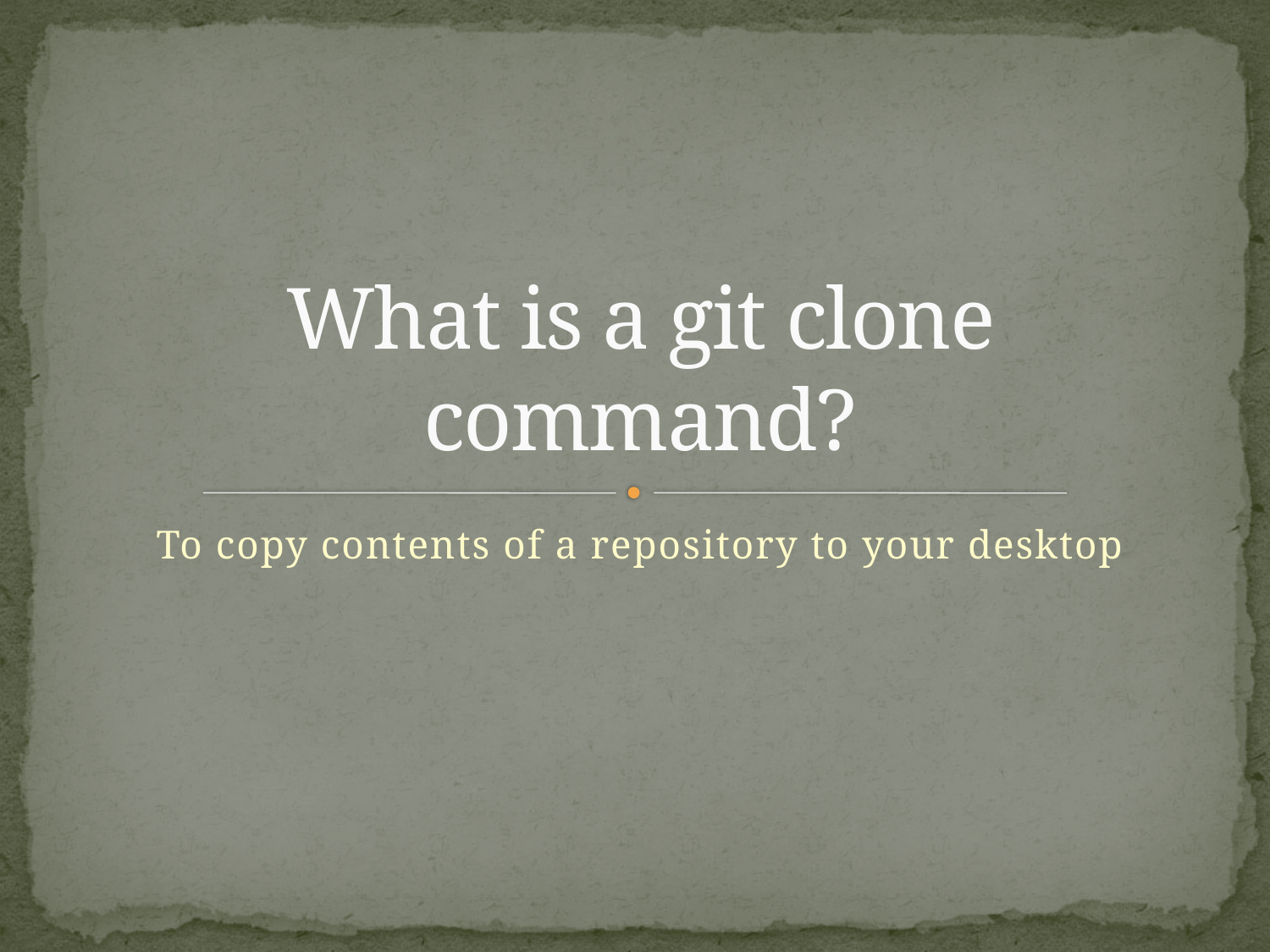

# What is a git clone command?
To copy contents of a repository to your desktop